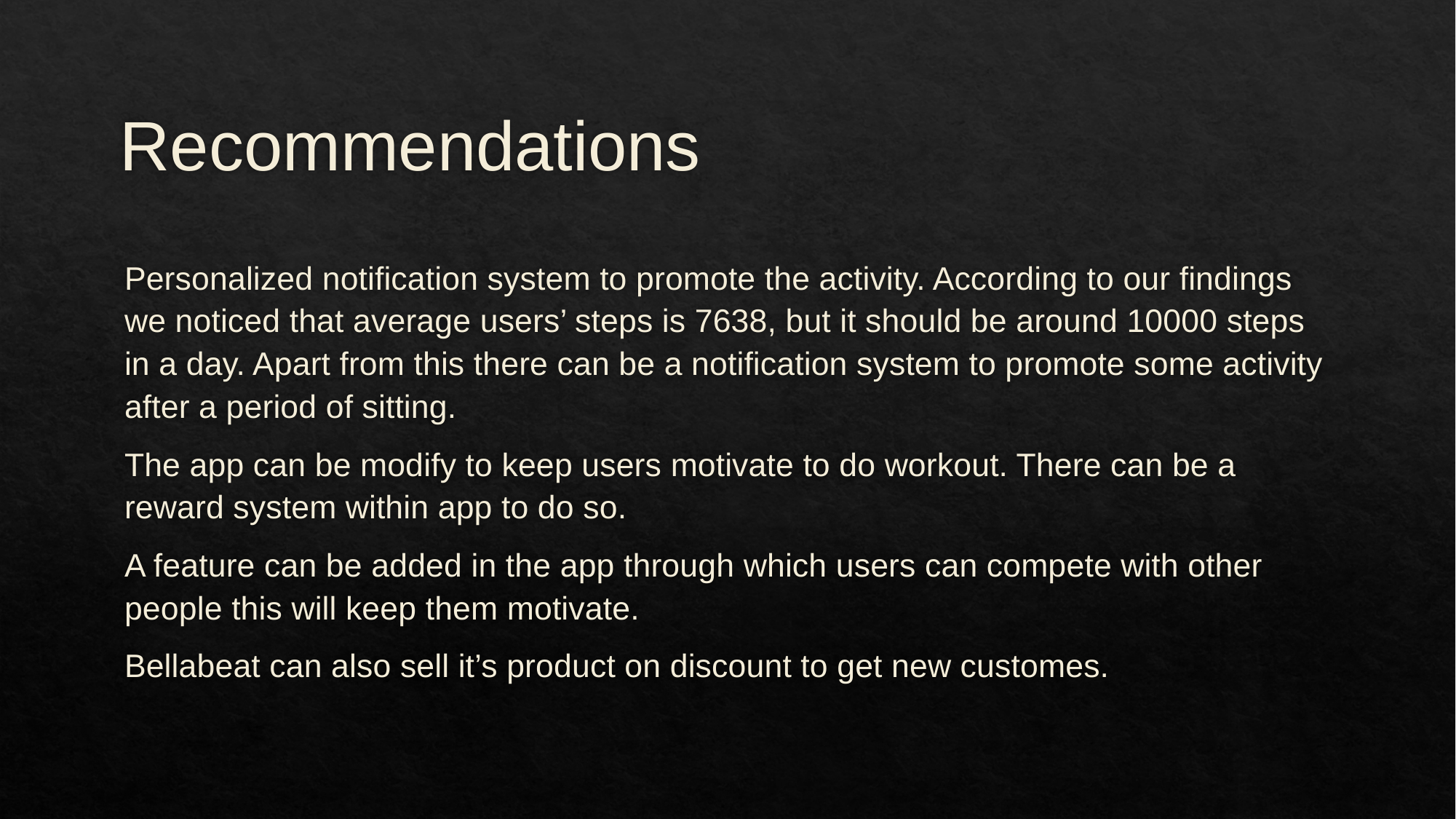

# Recommendations
Personalized notification system to promote the activity. According to our findings we noticed that average users’ steps is 7638, but it should be around 10000 steps in a day. Apart from this there can be a notification system to promote some activity after a period of sitting.
The app can be modify to keep users motivate to do workout. There can be a reward system within app to do so.
A feature can be added in the app through which users can compete with other people this will keep them motivate.
Bellabeat can also sell it’s product on discount to get new customes.